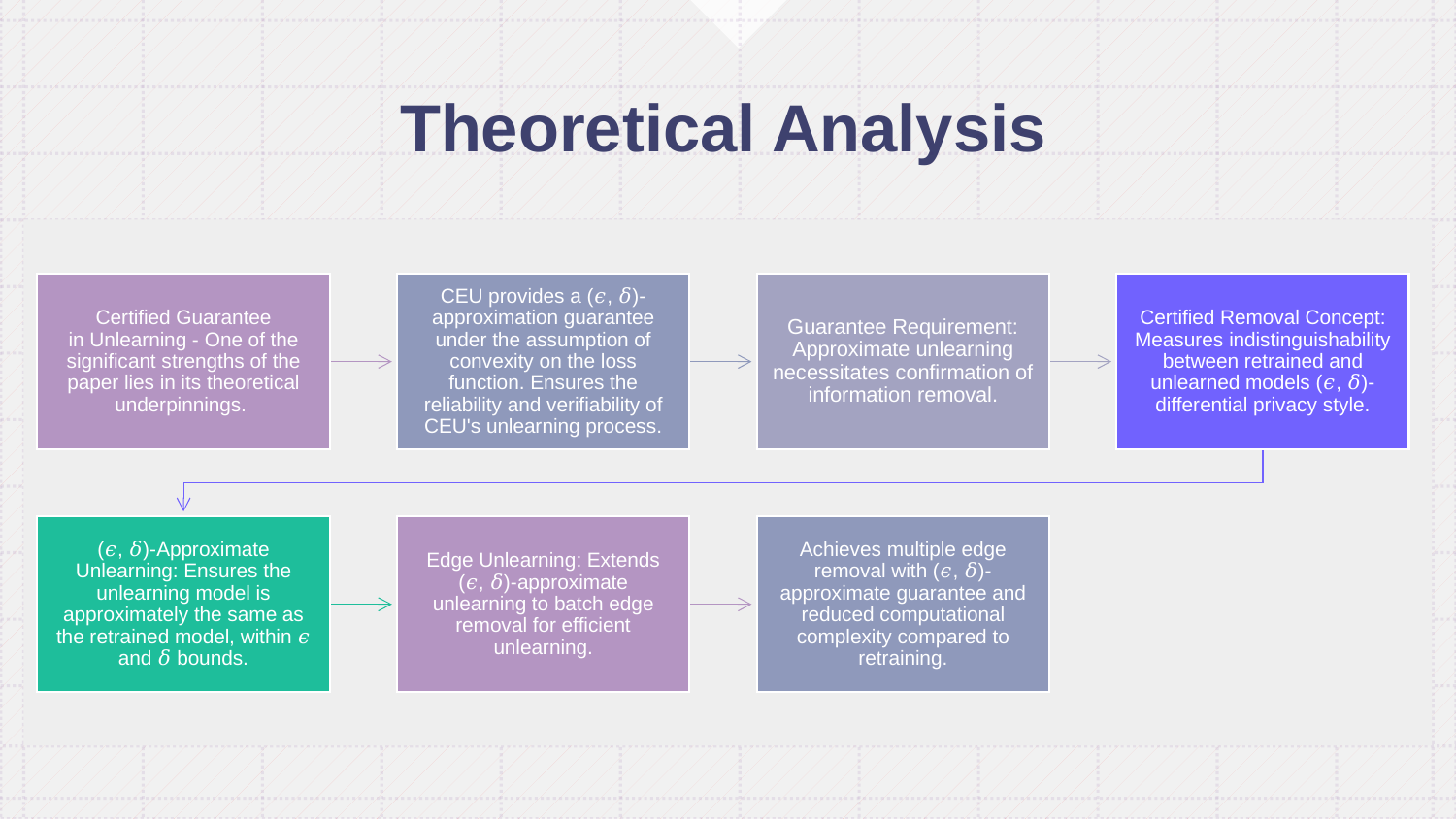

# Theoretical Analysis

Certified Guarantee in Unlearning - One of the significant strengths of the paper lies in its theoretical underpinnings.

CEU provides a (𝜖, 𝛿)-approximation guarantee under the assumption of convexity on the loss function. Ensures the reliability and verifiability of CEU's unlearning process.

Guarantee Requirement: Approximate unlearning necessitates confirmation of information removal.

Certified Removal Concept: Measures indistinguishability between retrained and unlearned models (𝜖, 𝛿)-differential privacy style.

(𝜖, 𝛿)-Approximate Unlearning: Ensures the unlearning model is approximately the same as the retrained model, within 𝜖 and 𝛿 bounds.

Edge Unlearning: Extends (𝜖, 𝛿)-approximate unlearning to batch edge removal for efficient unlearning.
Achieves multiple edge removal with (𝜖, 𝛿)-approximate guarantee and reduced computational complexity compared to retraining.